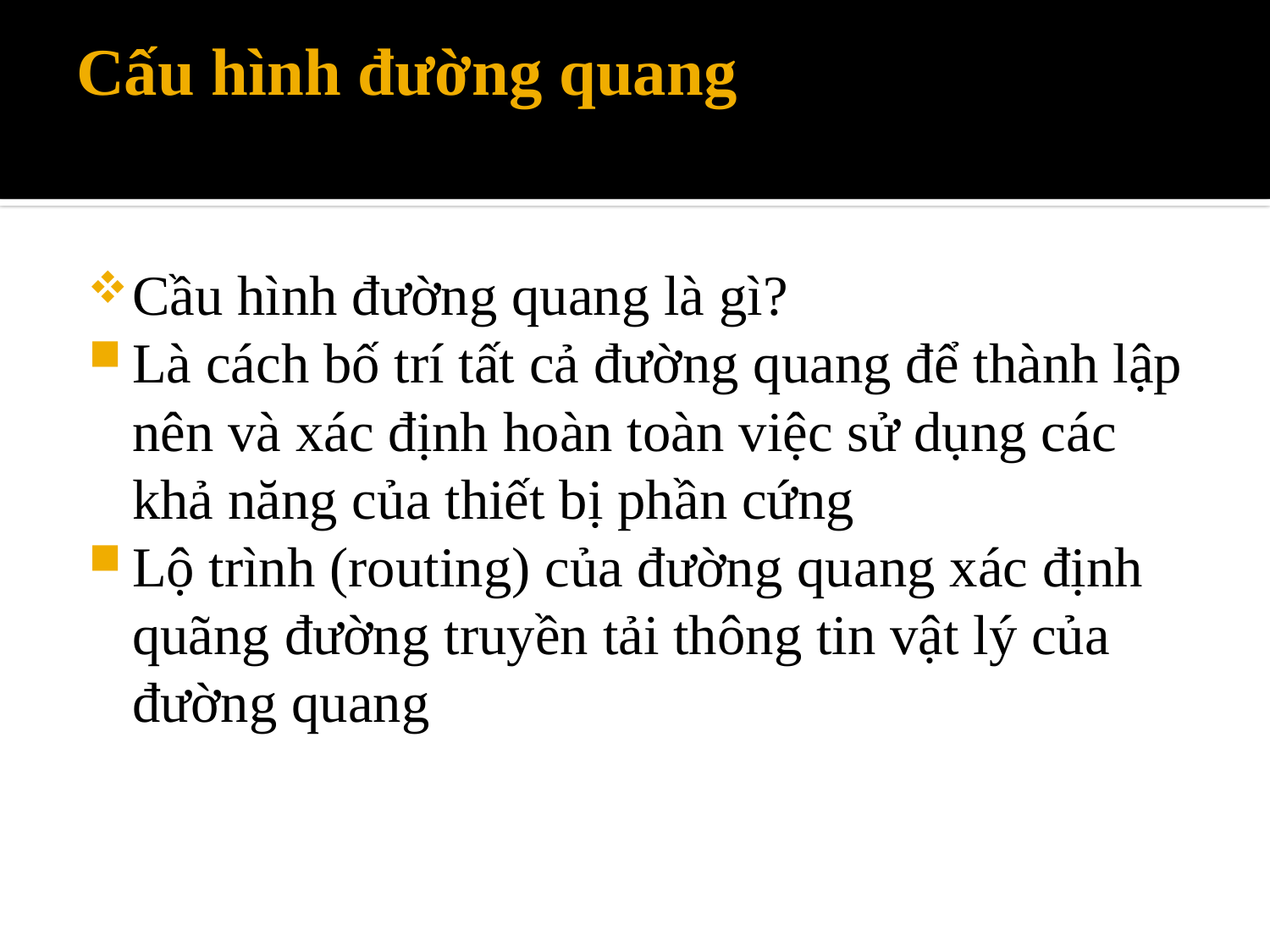

# Cấu hình đường quang
Cầu hình đường quang là gì?
Là cách bố trí tất cả đường quang để thành lập nên và xác định hoàn toàn việc sử dụng các khả năng của thiết bị phần cứng
Lộ trình (routing) của đường quang xác định quãng đường truyền tải thông tin vật lý của đường quang